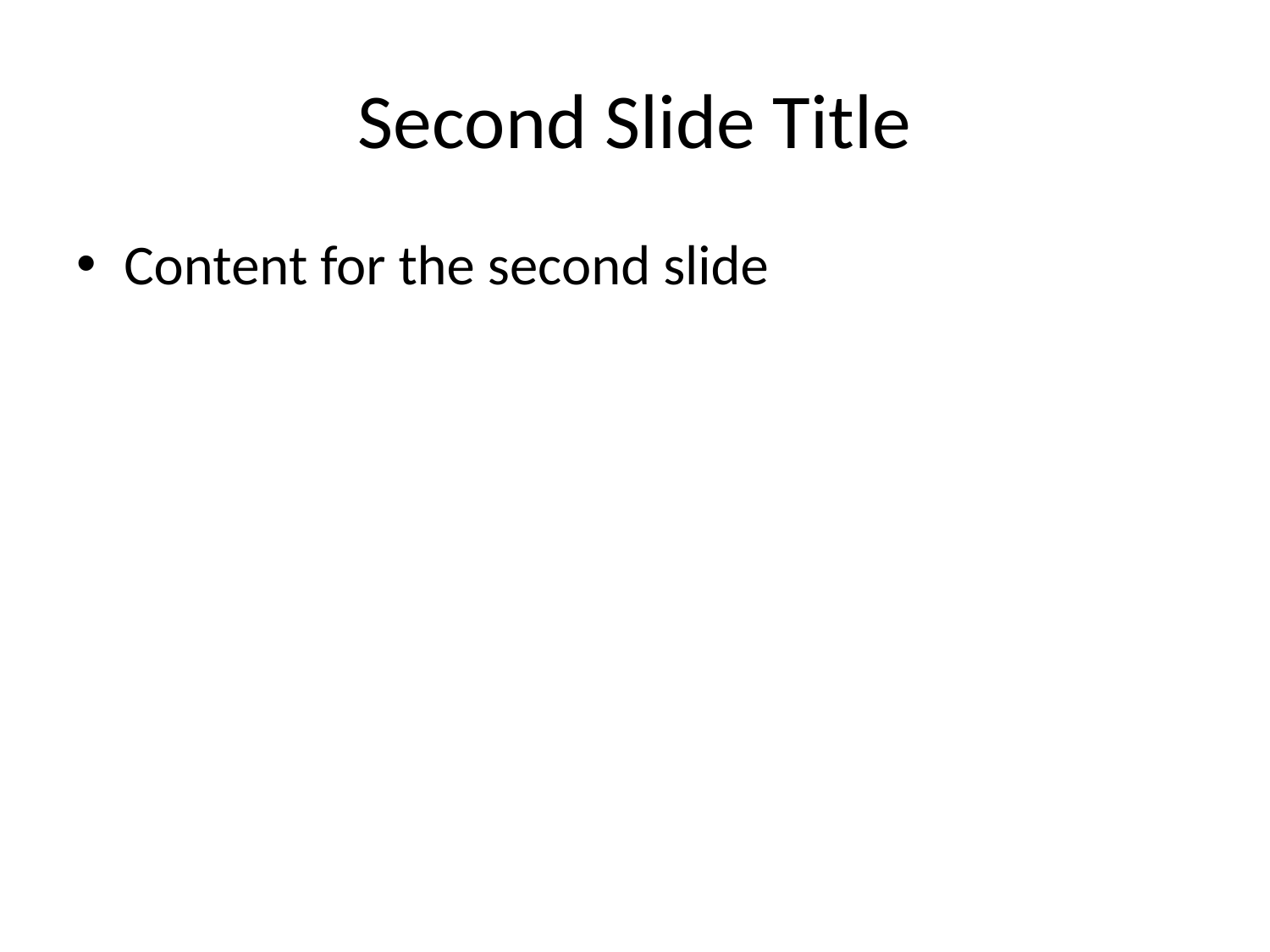

# Second Slide Title
Content for the second slide